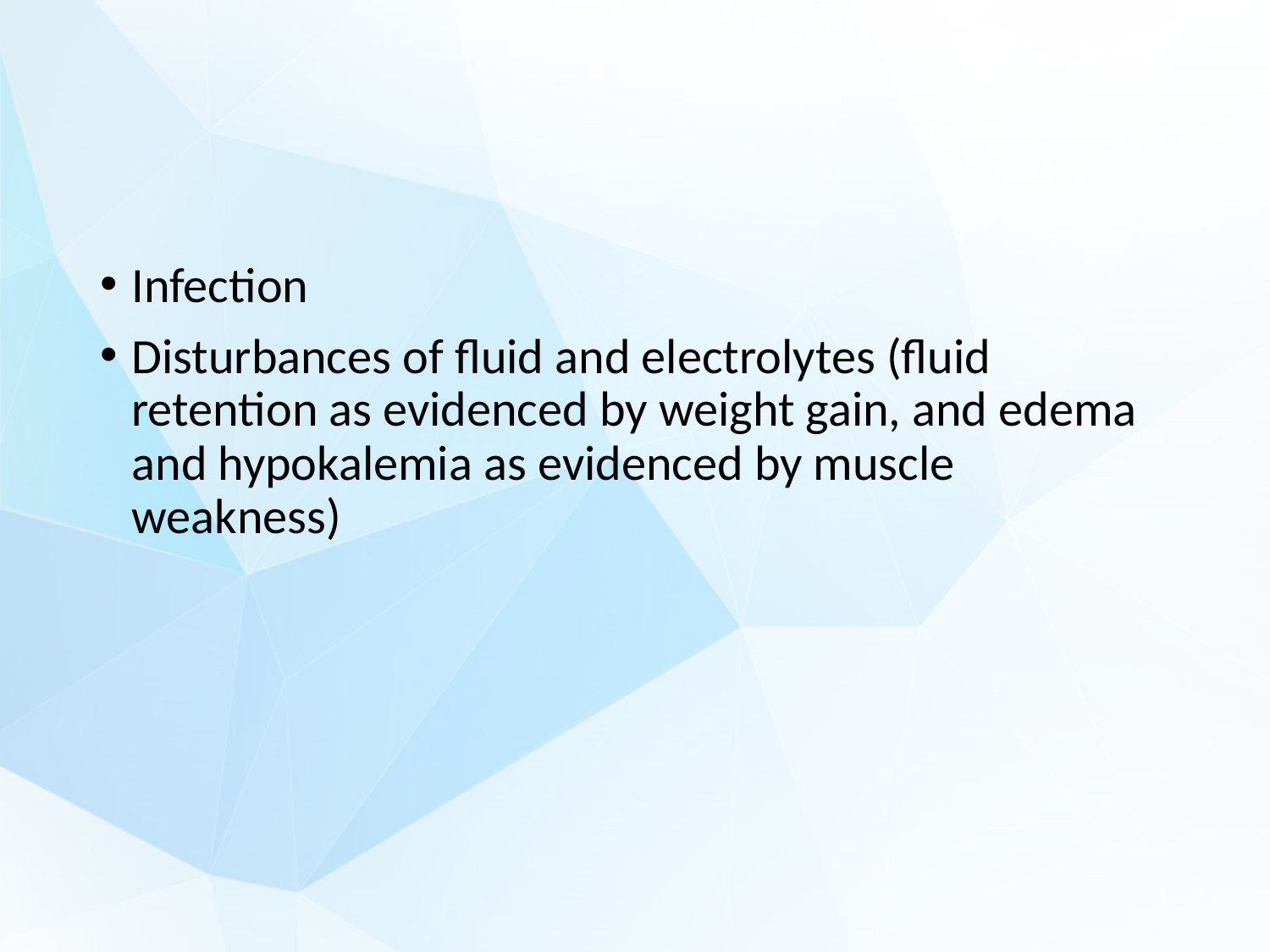

#
Infection
Disturbances of fluid and electrolytes (fluid retention as evidenced by weight gain, and edema and hypokalemia as evidenced by muscle weakness)